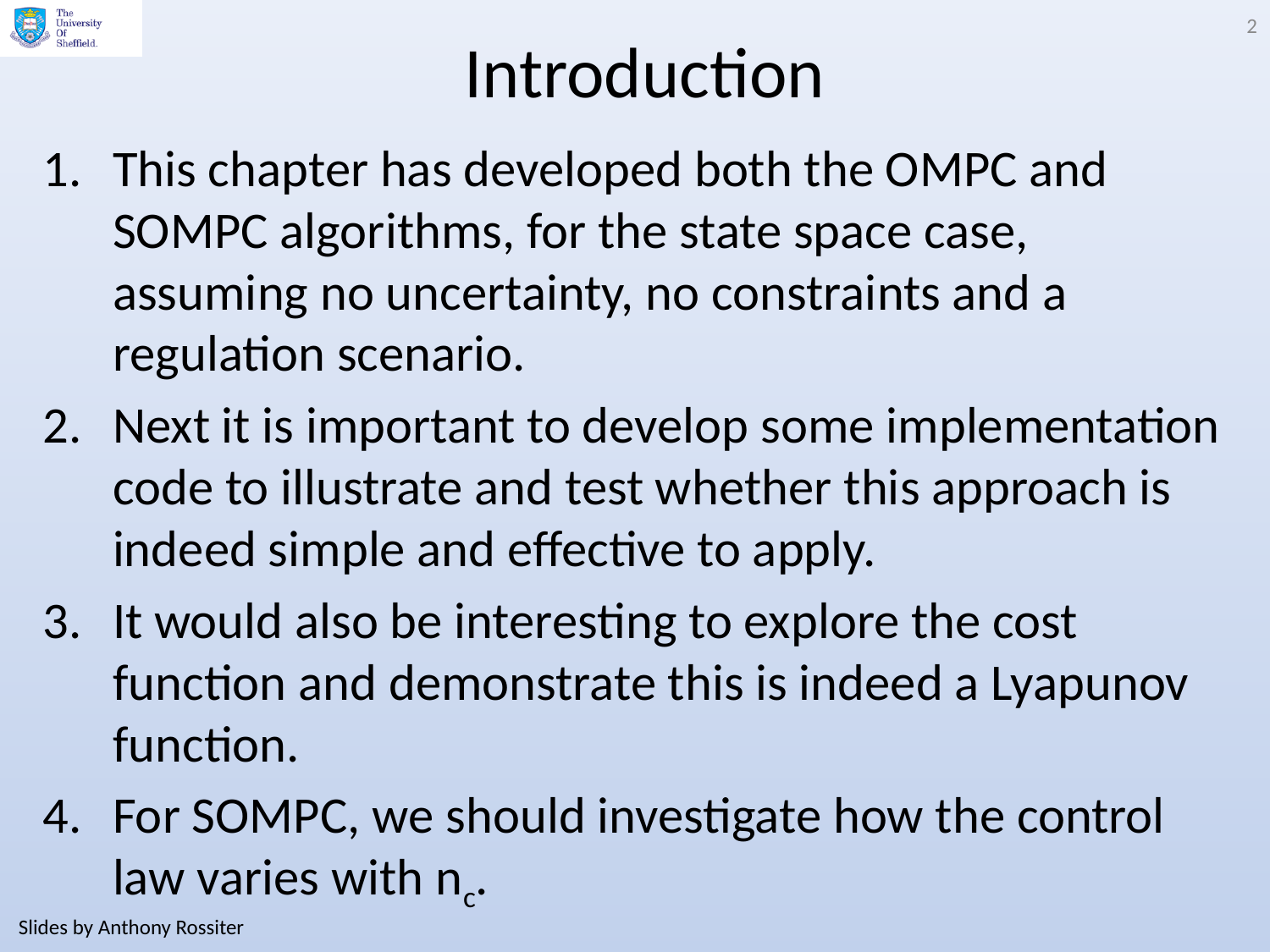

2
# Introduction
This chapter has developed both the OMPC and SOMPC algorithms, for the state space case, assuming no uncertainty, no constraints and a regulation scenario.
Next it is important to develop some implementation code to illustrate and test whether this approach is indeed simple and effective to apply.
It would also be interesting to explore the cost function and demonstrate this is indeed a Lyapunov function.
For SOMPC, we should investigate how the control law varies with nc.
Slides by Anthony Rossiter